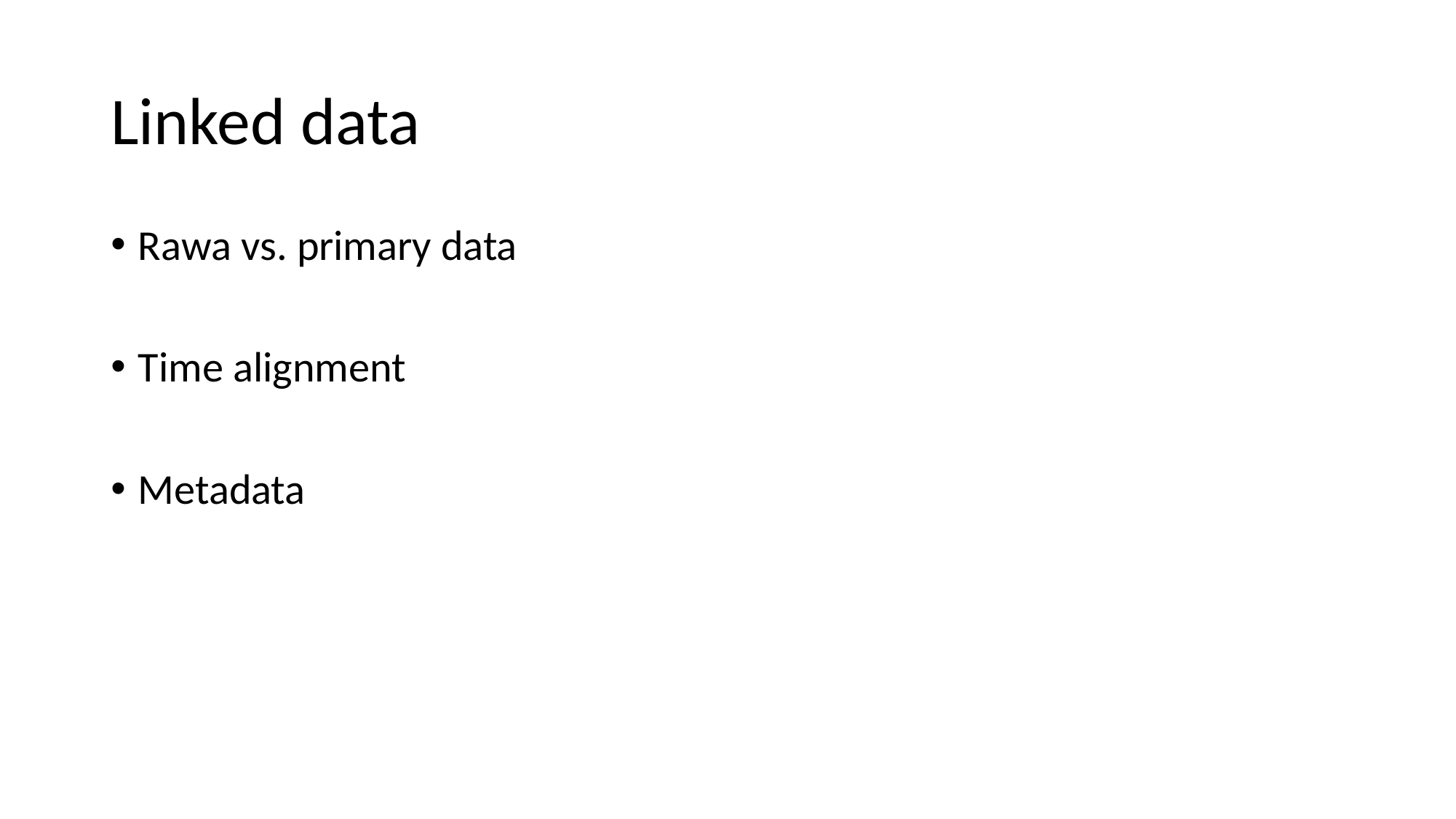

# Linked data
Rawa vs. primary data

Time alignment

Metadata